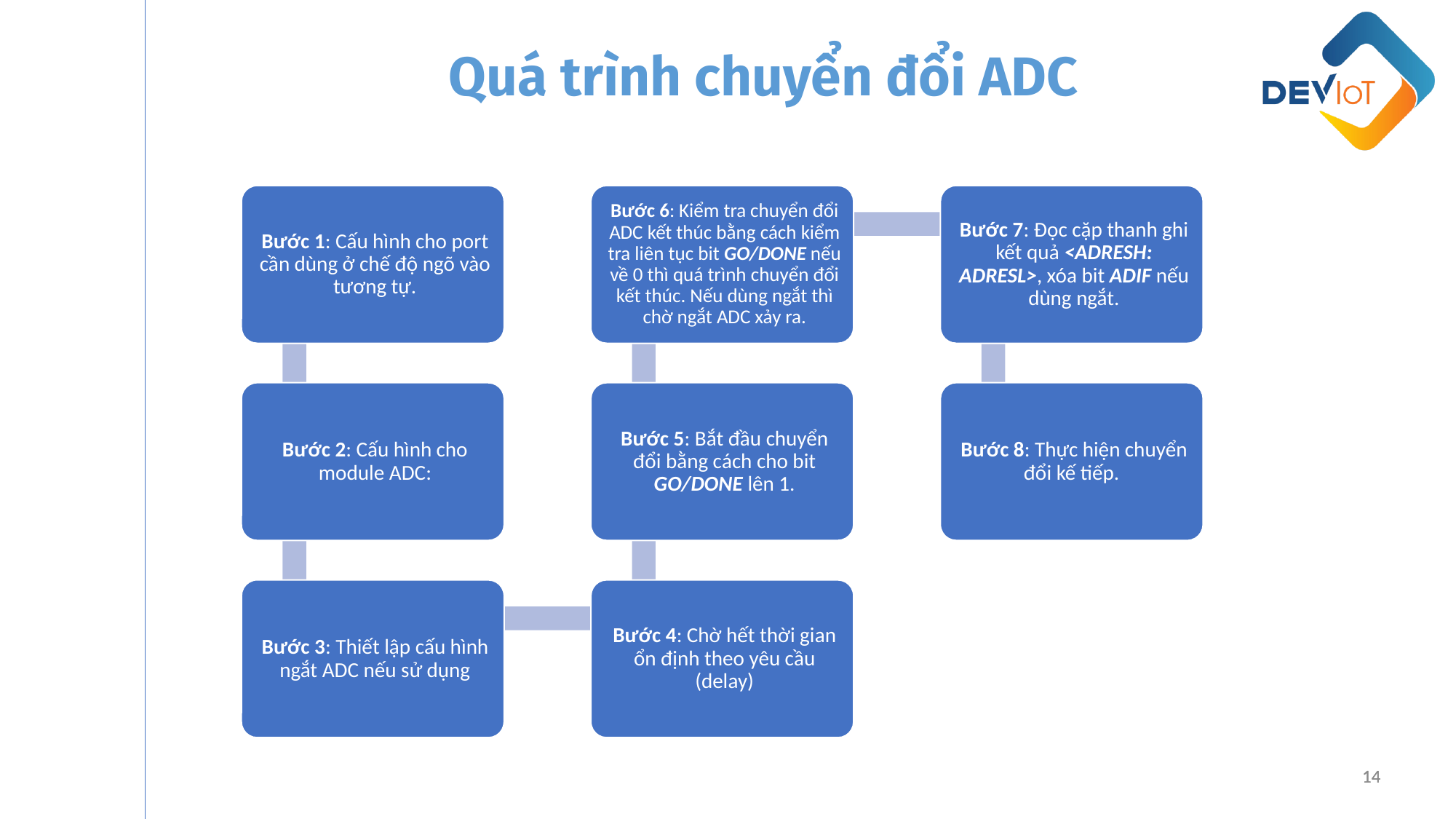

Quá trình chuyển đổi ADC
Bước 1: Cấu hình cho port cần dùng ở chế độ ngõ vào tương tự.
Bước 2: Cấu hình cho module ADC:
Bước 3: Thiết lập cấu hình ngắt ADC nếu sử dụng
Bước 4: Chờ hết thời gian ổn định theo yêu cầu (delay)
Bước 5: Bắt đầu chuyển đổi bằng cách cho bit GO/DONE lên 1.
Bước 6: Kiểm tra chuyển đổi ADC kết thúc bằng cách kiểm tra liên tục bit GO/DONE nếu về 0 thì quá trình chuyển đổi kết thúc. Nếu dùng ngắt thì chờ ngắt ADC xảy ra.
Bước 7: Đọc cặp thanh ghi kết quả <ADRESH: ADRESL>, xóa bit ADIF nếu dùng ngắt.
Bước 8: Thực hiện chuyển đổi kế tiếp.
14
14